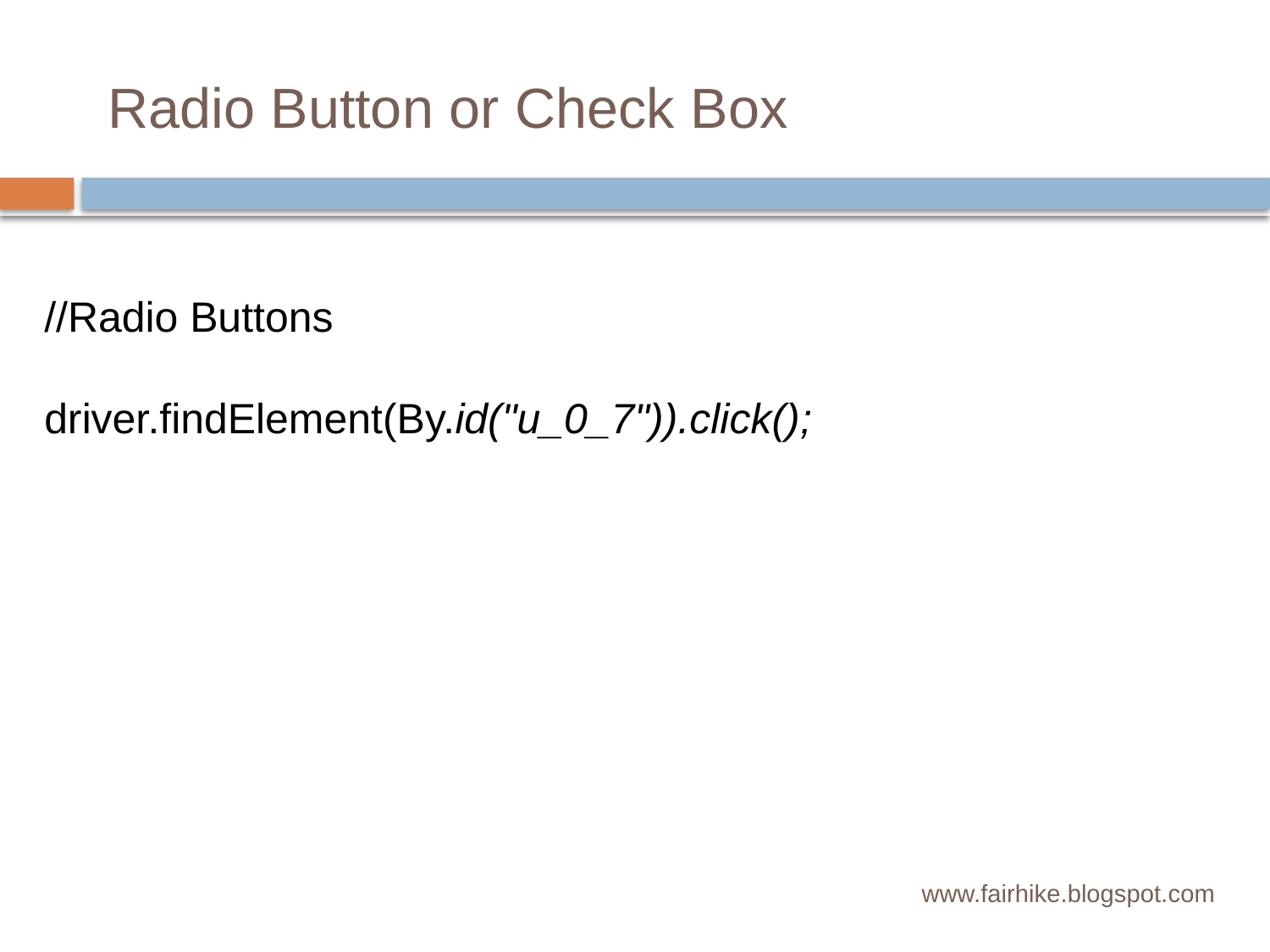

# Radio Button or Check Box

//Radio Buttons

driver.findElement(By.id("u_0_7")).click();
www.fairhike.blogspot.com